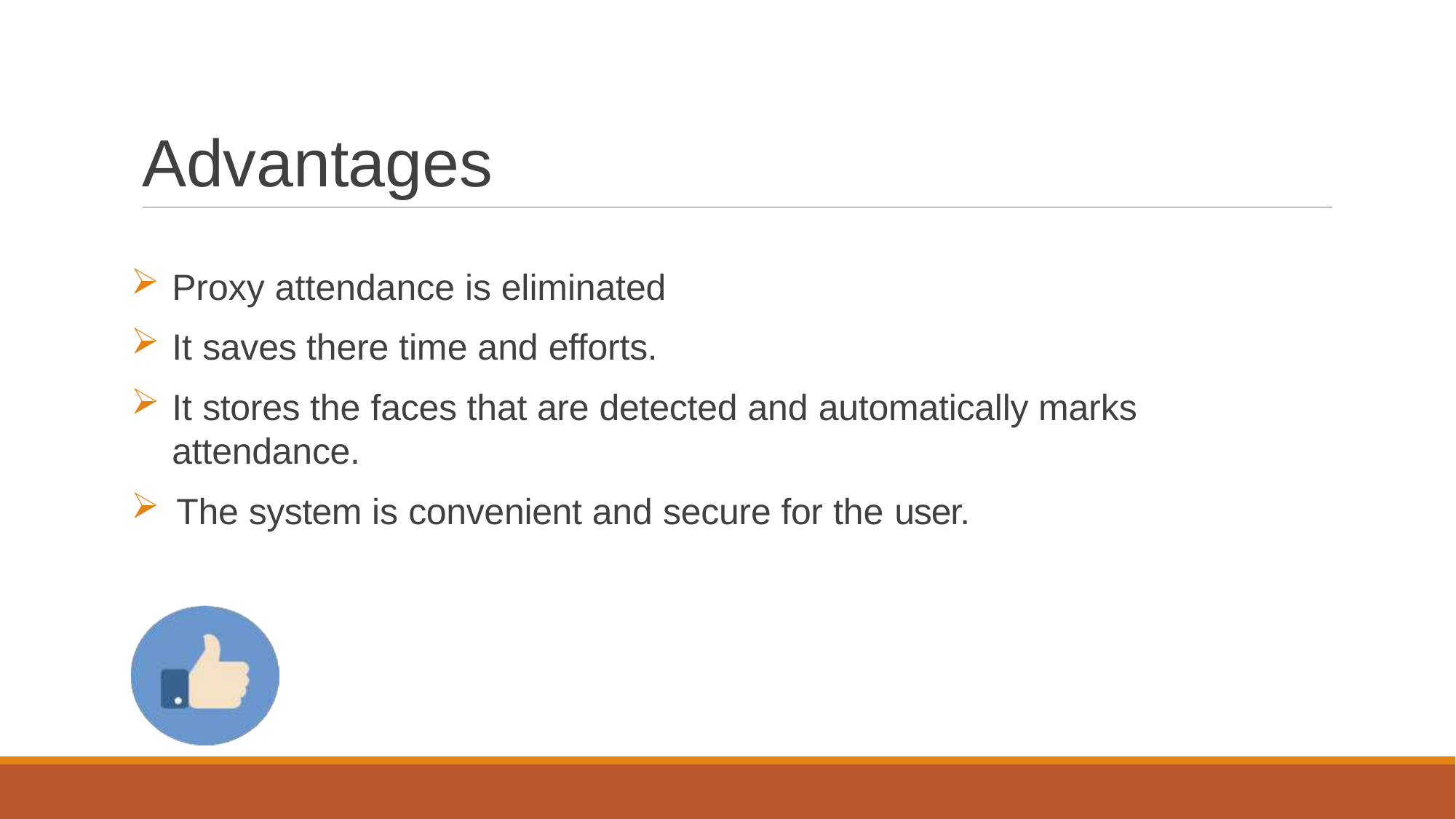

# Advantages

Proxy attendance is eliminated
It saves there time and efforts.
It stores the faces that are detected and automatically marks attendance.
The system is convenient and secure for the user.